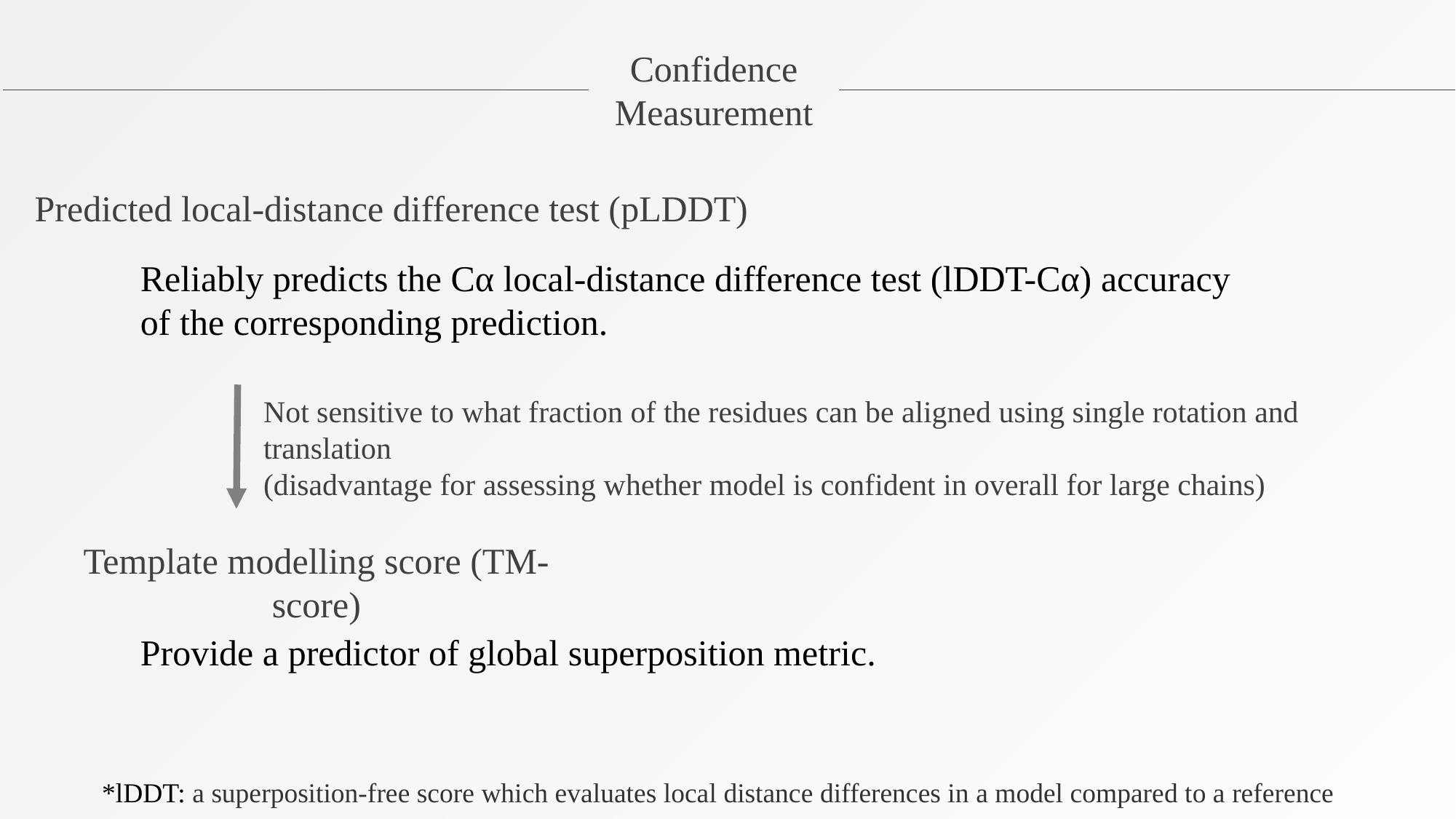

Confidence Measurement
Predicted local-distance difference test (pLDDT)
Reliably predicts the Cα local-distance difference test (lDDT-Cα) accuracy of the corresponding prediction.
Not sensitive to what fraction of the residues can be aligned using single rotation and translation
(disadvantage for assessing whether model is confident in overall for large chains)
Template modelling score (TM-score)
Provide a predictor of global superposition metric.
*lDDT: a superposition-free score which evaluates local distance differences in a model compared to a reference structure.